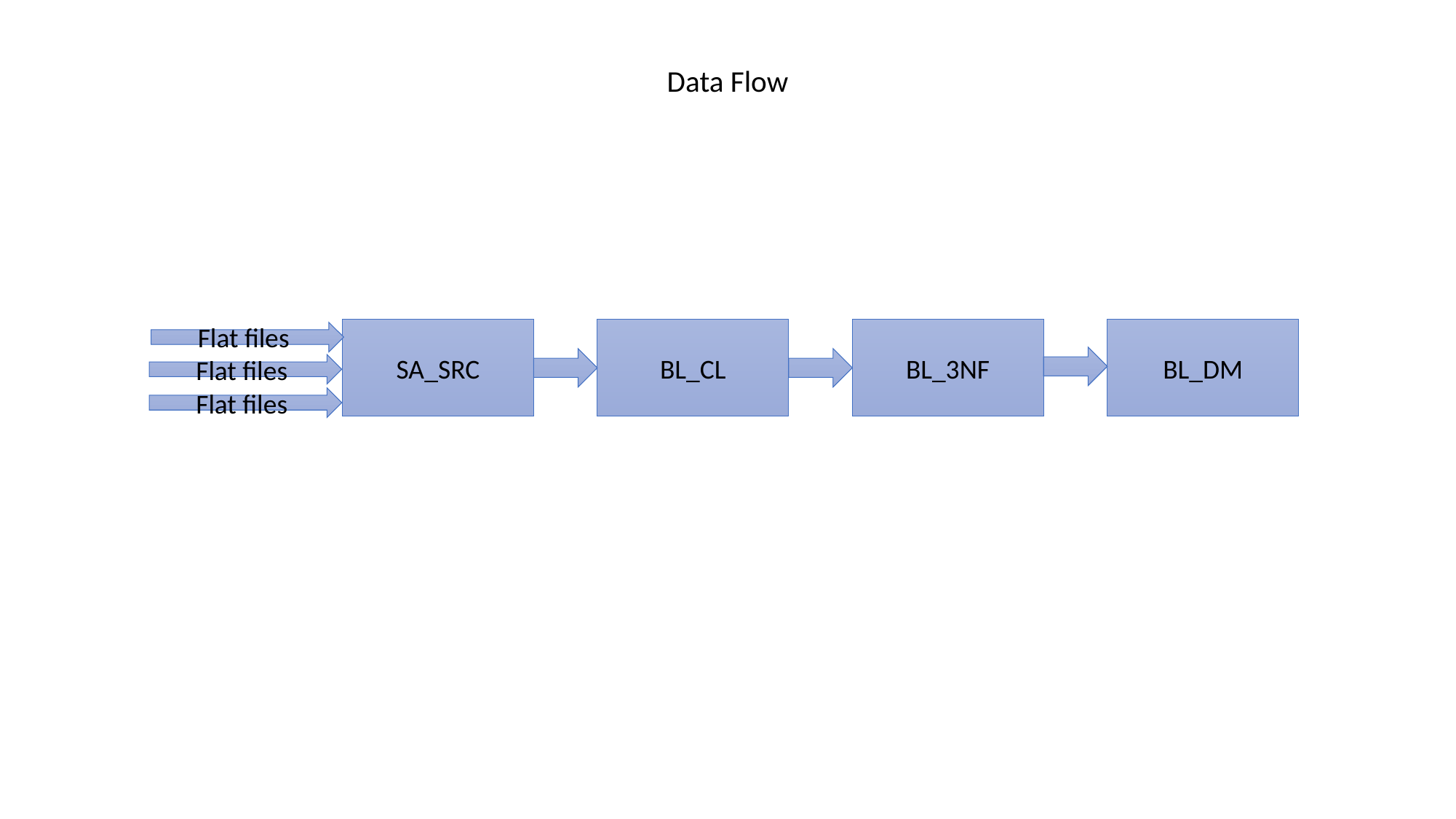

# Data Flow
BL_3NF
BL_DM
BL_CL
SA_SRC
Flat files

Flat files
Flat files